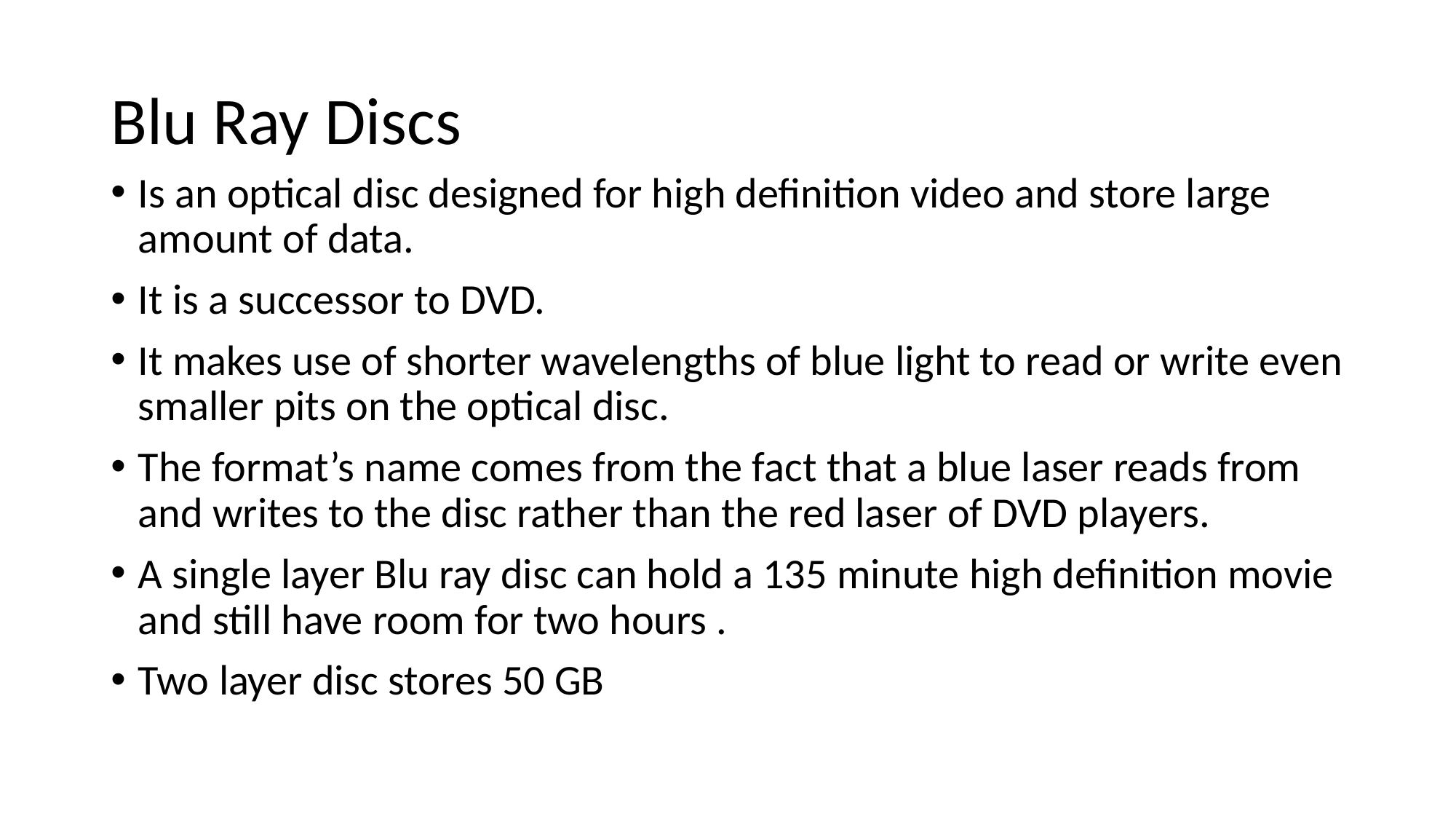

# Blu Ray Discs
Is an optical disc designed for high definition video and store large amount of data.
It is a successor to DVD.
It makes use of shorter wavelengths of blue light to read or write even smaller pits on the optical disc.
The format’s name comes from the fact that a blue laser reads from and writes to the disc rather than the red laser of DVD players.
A single layer Blu ray disc can hold a 135 minute high definition movie and still have room for two hours .
Two layer disc stores 50 GB